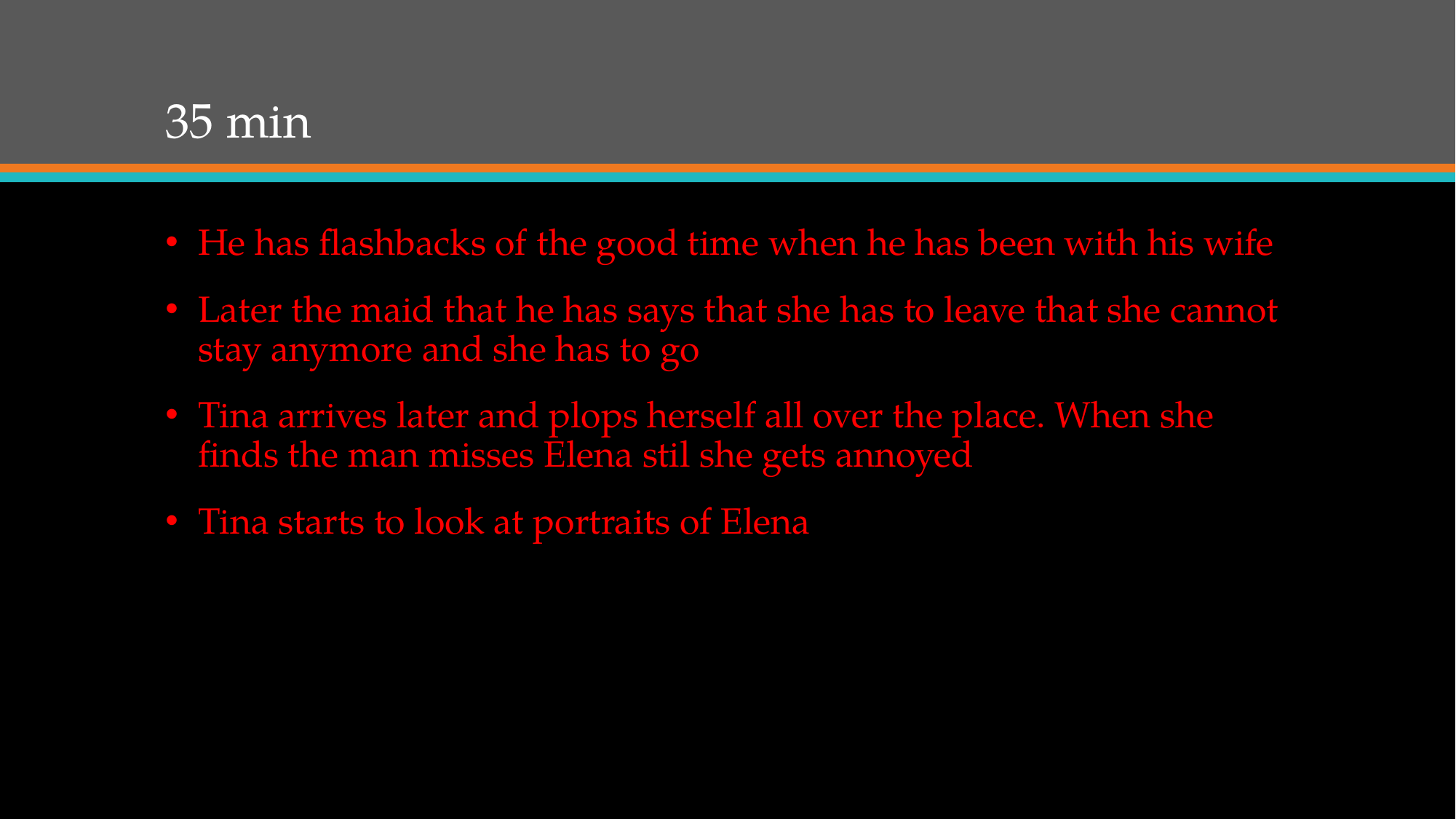

# 35 min
He has flashbacks of the good time when he has been with his wife
Later the maid that he has says that she has to leave that she cannot stay anymore and she has to go
Tina arrives later and plops herself all over the place. When she finds the man misses Elena stil she gets annoyed
Tina starts to look at portraits of Elena